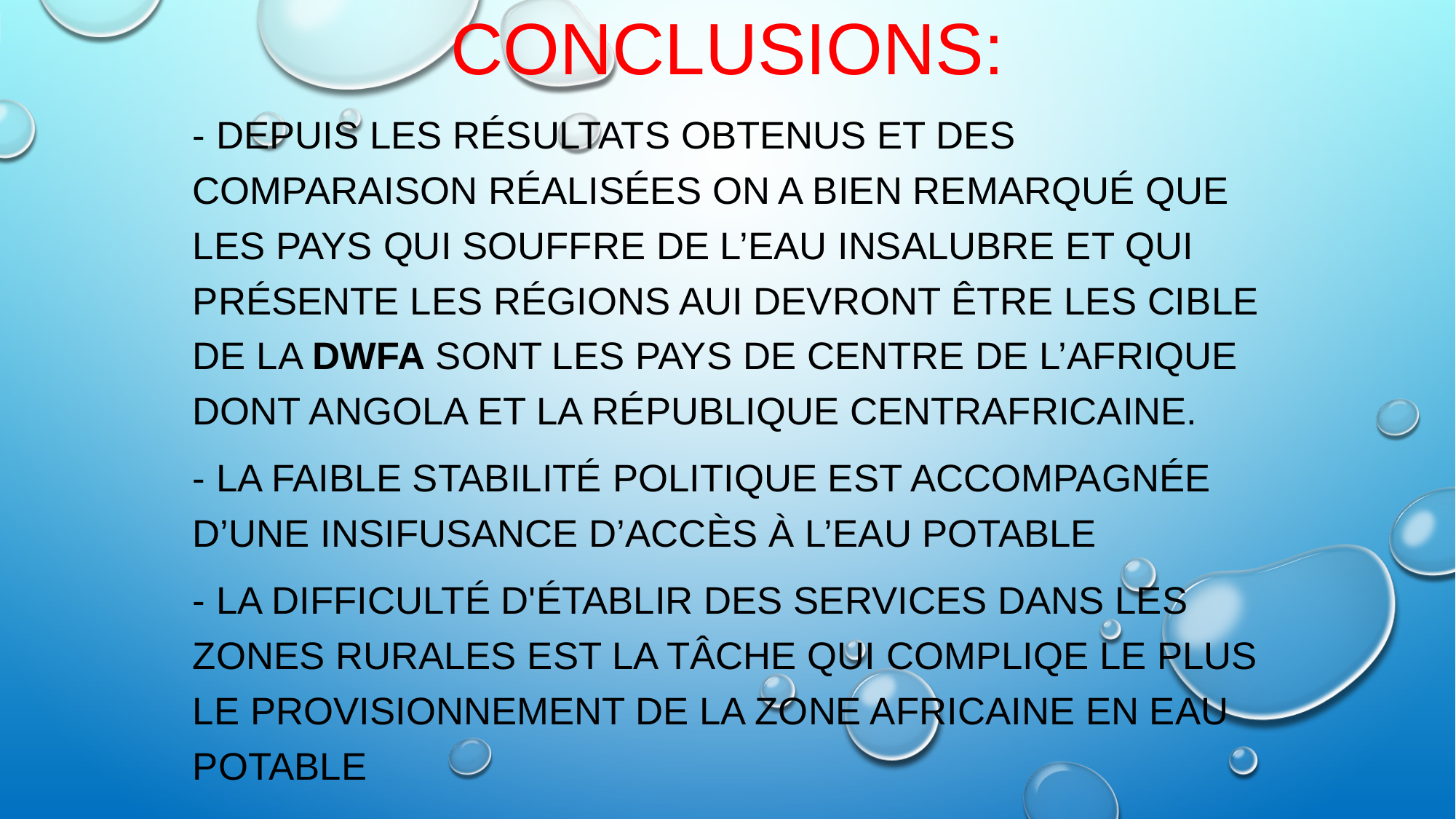

# Conclusions:

- Depuis les résultats obtenus et des comparaison réalisées on a bien remarqué que les pays qui souffre de l’eau insalubre et qui présente les régions aui devront être les cible de la dwfa sont les pays de centre de l’afrique dont angola et La République centrafricaine.
- La faible stabilité politique est accompagnée d’une insifusance d’accès à l’eau potable
- La difficulté d'établir des services dans les zones rurales est la tâche qui compliqe le plus le provisionnement de la zone africaine en eau potable